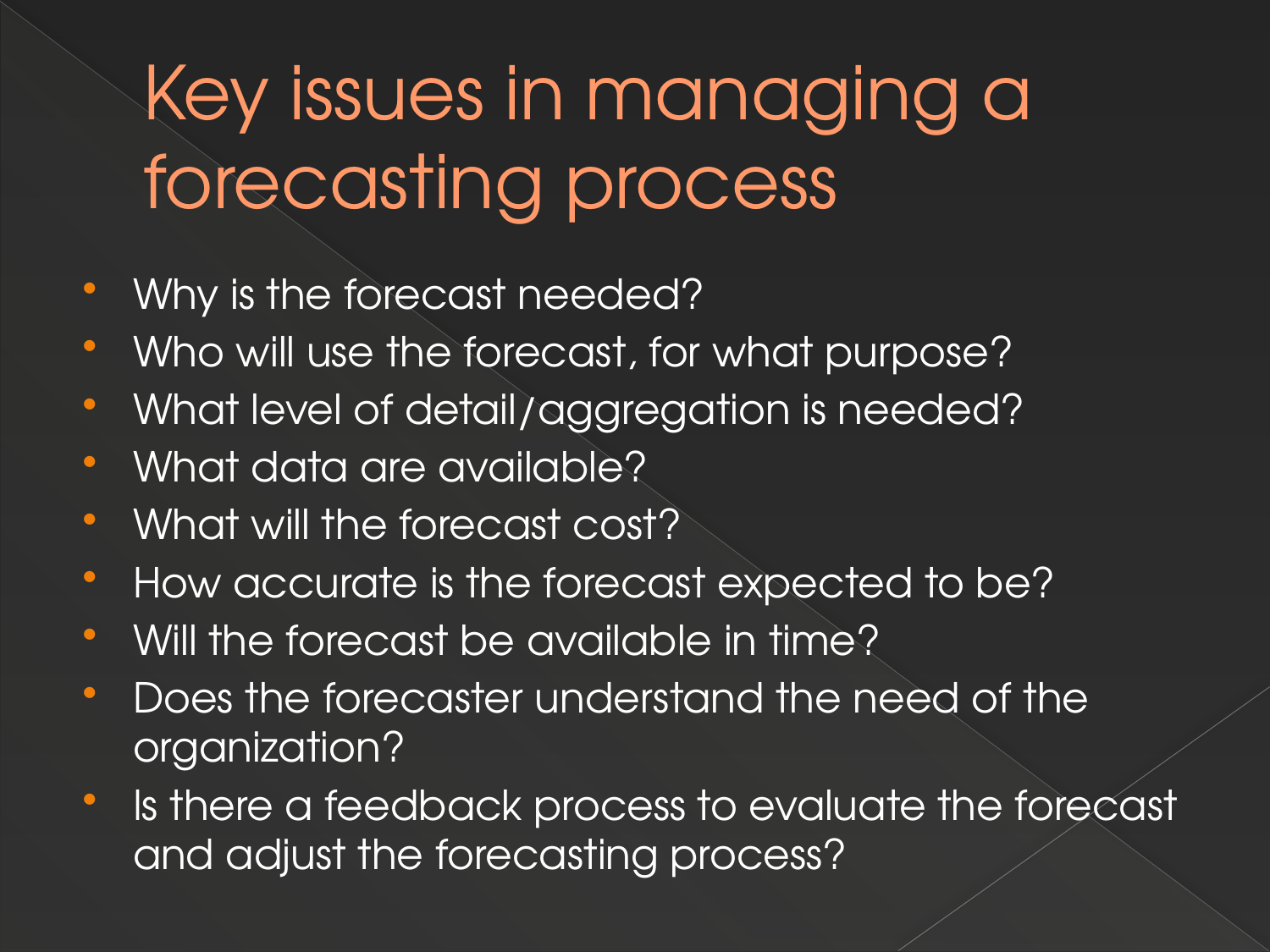

# Key issues in managing a forecasting process
Why is the forecast needed?
Who will use the forecast, for what purpose?
What level of detail/aggregation is needed?
What data are available?
What will the forecast cost?
How accurate is the forecast expected to be?
Will the forecast be available in time?
Does the forecaster understand the need of the organization?
Is there a feedback process to evaluate the forecast and adjust the forecasting process?